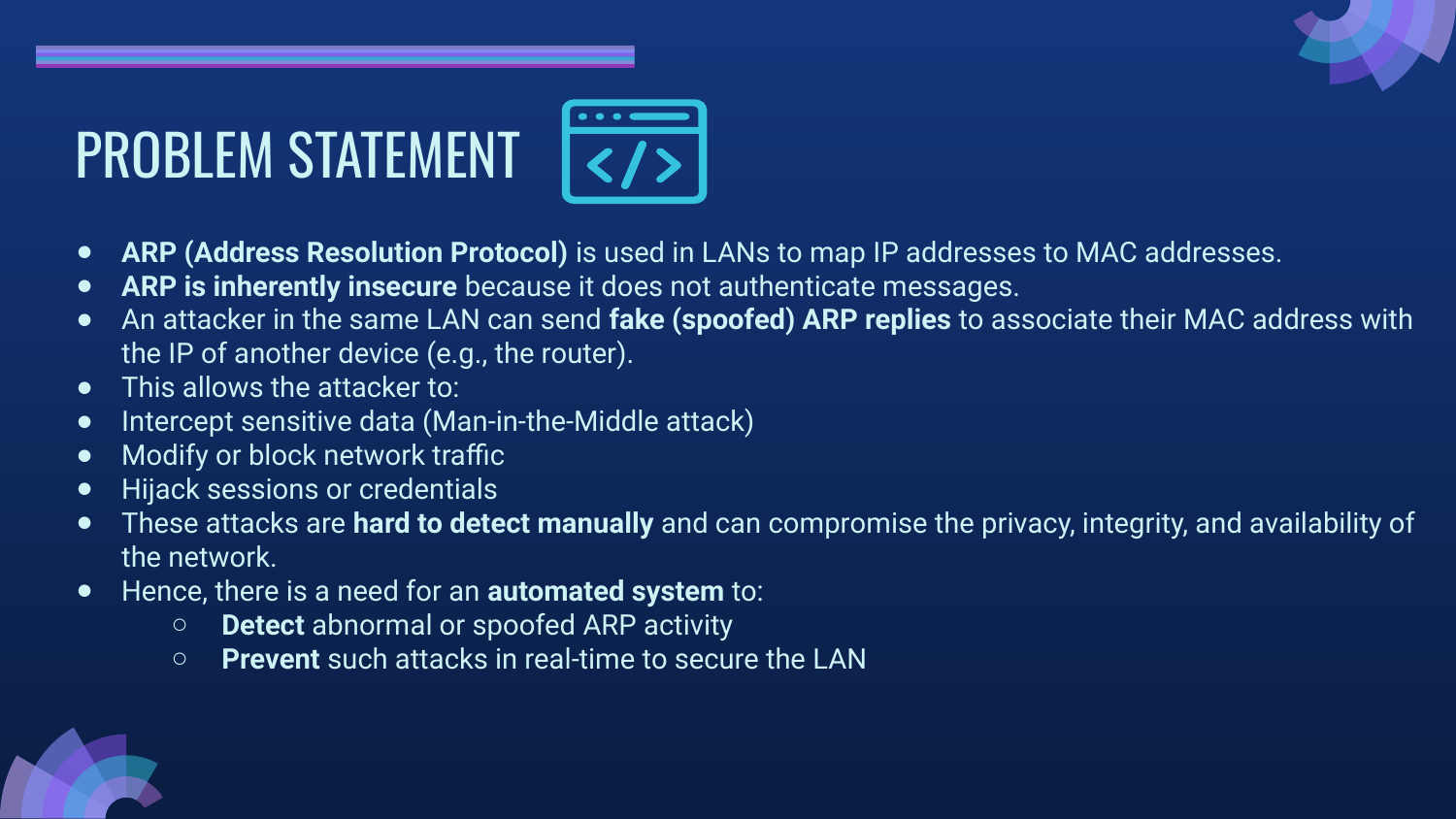

# PROBLEM STATEMENT

ARP (Address Resolution Protocol) is used in LANs to map IP addresses to MAC addresses.
ARP is inherently insecure because it does not authenticate messages.
An attacker in the same LAN can send fake (spoofed) ARP replies to associate their MAC address with the IP of another device (e.g., the router).
This allows the attacker to:
Intercept sensitive data (Man-in-the-Middle attack)
Modify or block network traffic
Hijack sessions or credentials
These attacks are hard to detect manually and can compromise the privacy, integrity, and availability of the network.
Hence, there is a need for an automated system to:
Detect abnormal or spoofed ARP activity
Prevent such attacks in real-time to secure the LAN